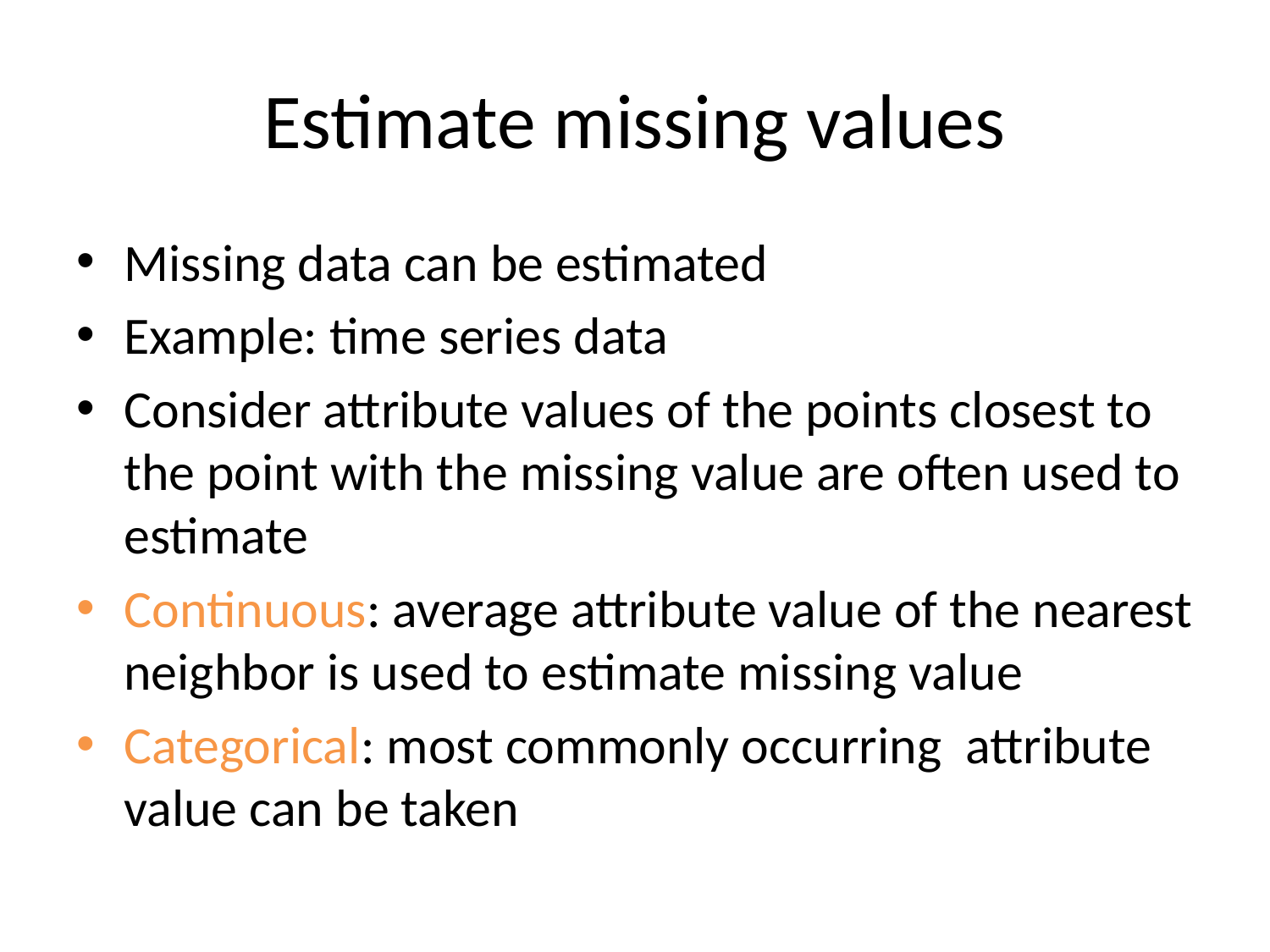

# Estimate missing values
Missing data can be estimated
Example: time series data
Consider attribute values of the points closest to the point with the missing value are often used to estimate
Continuous: average attribute value of the nearest neighbor is used to estimate missing value
Categorical: most commonly occurring  attribute value can be taken